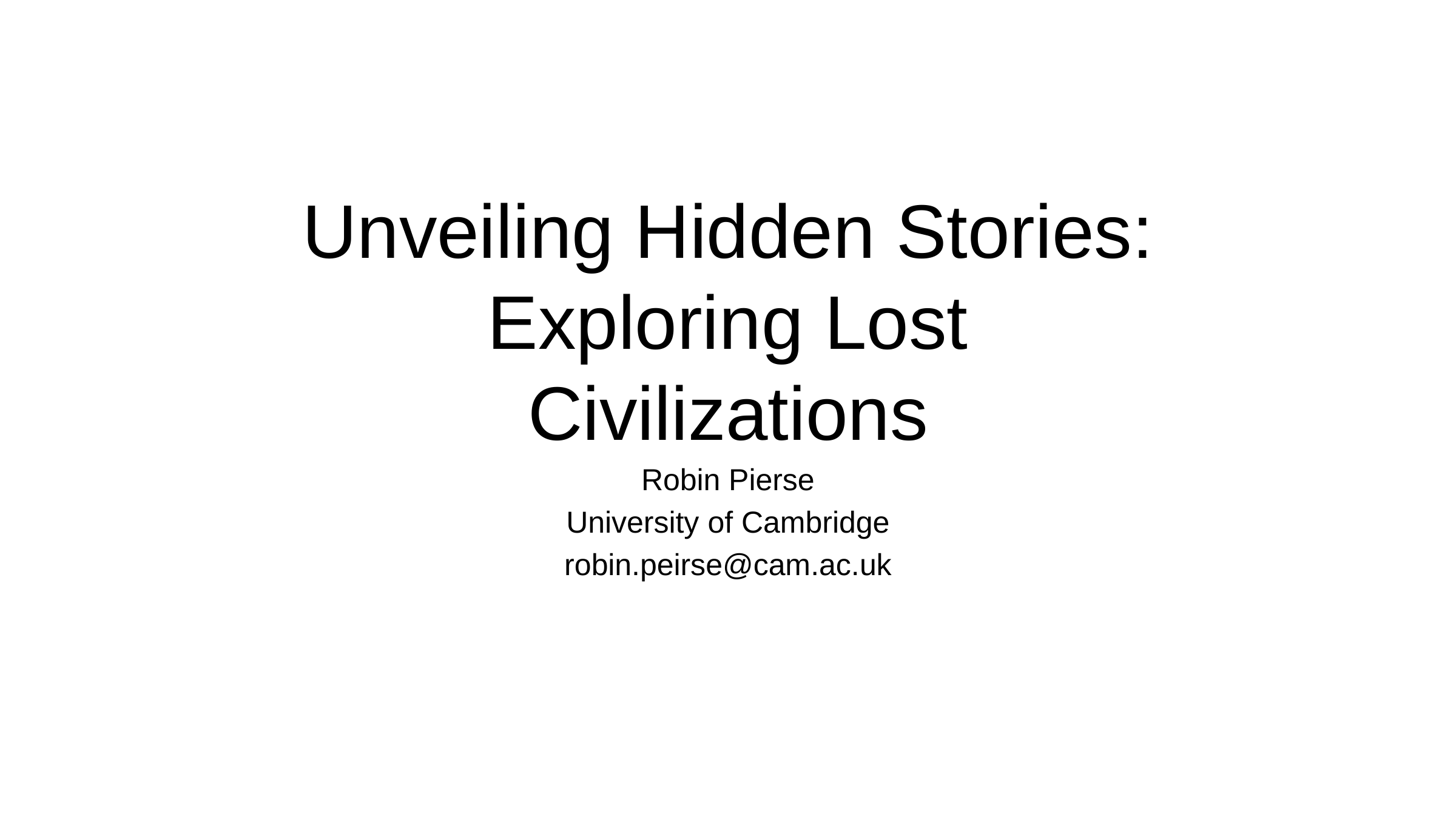

# Unveiling Hidden Stories: Exploring Lost Civilizations
Robin Pierse
University of Cambridge
robin.peirse@cam.ac.uk